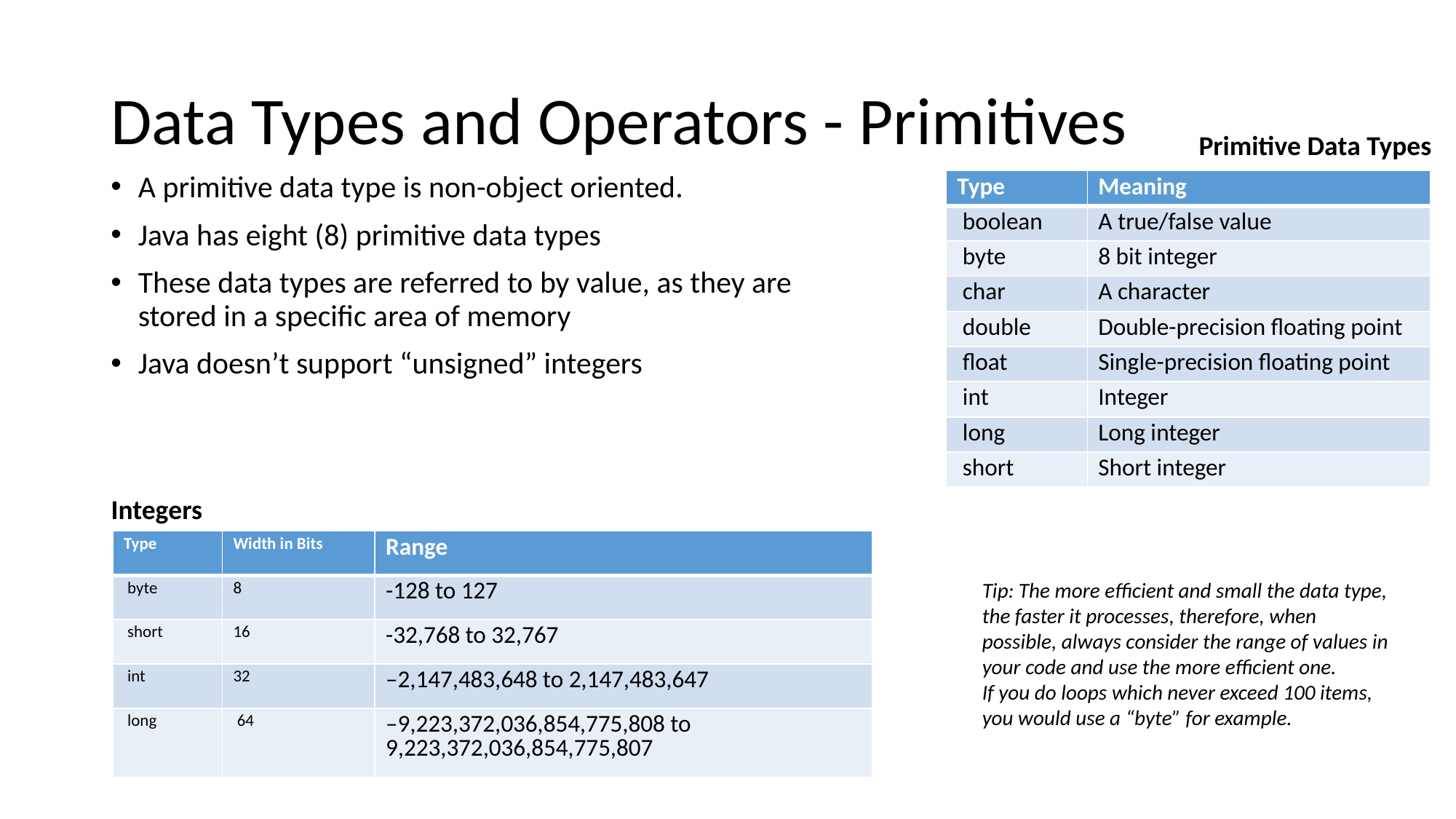

# Data Types and Operators - Primitives
Primitive Data Types
A primitive data type is non-object oriented.
Java has eight (8) primitive data types
These data types are referred to by value, as they are stored in a specific area of memory
Java doesn’t support “unsigned” integers

| Type | Meaning |
| --- | --- |
| boolean | A true/false value |
| byte | 8 bit integer |
| char | A character |
| double | Double-precision floating point |
| float | Single-precision floating point |
| int | Integer |
| long | Long integer |
| short | Short integer |
Integers
| Type | Width in Bits | Range |
| --- | --- | --- |
| byte | 8 | -128 to 127 |
| short | 16 | -32,768 to 32,767 |
| int | 32 | –2,147,483,648 to 2,147,483,647 |
| long | 64 | –9,223,372,036,854,775,808 to 9,223,372,036,854,775,807 |
Tip: The more efficient and small the data type, the faster it processes, therefore, when possible, always consider the range of values in your code and use the more efficient one.
If you do loops which never exceed 100 items, you would use a “byte” for example.